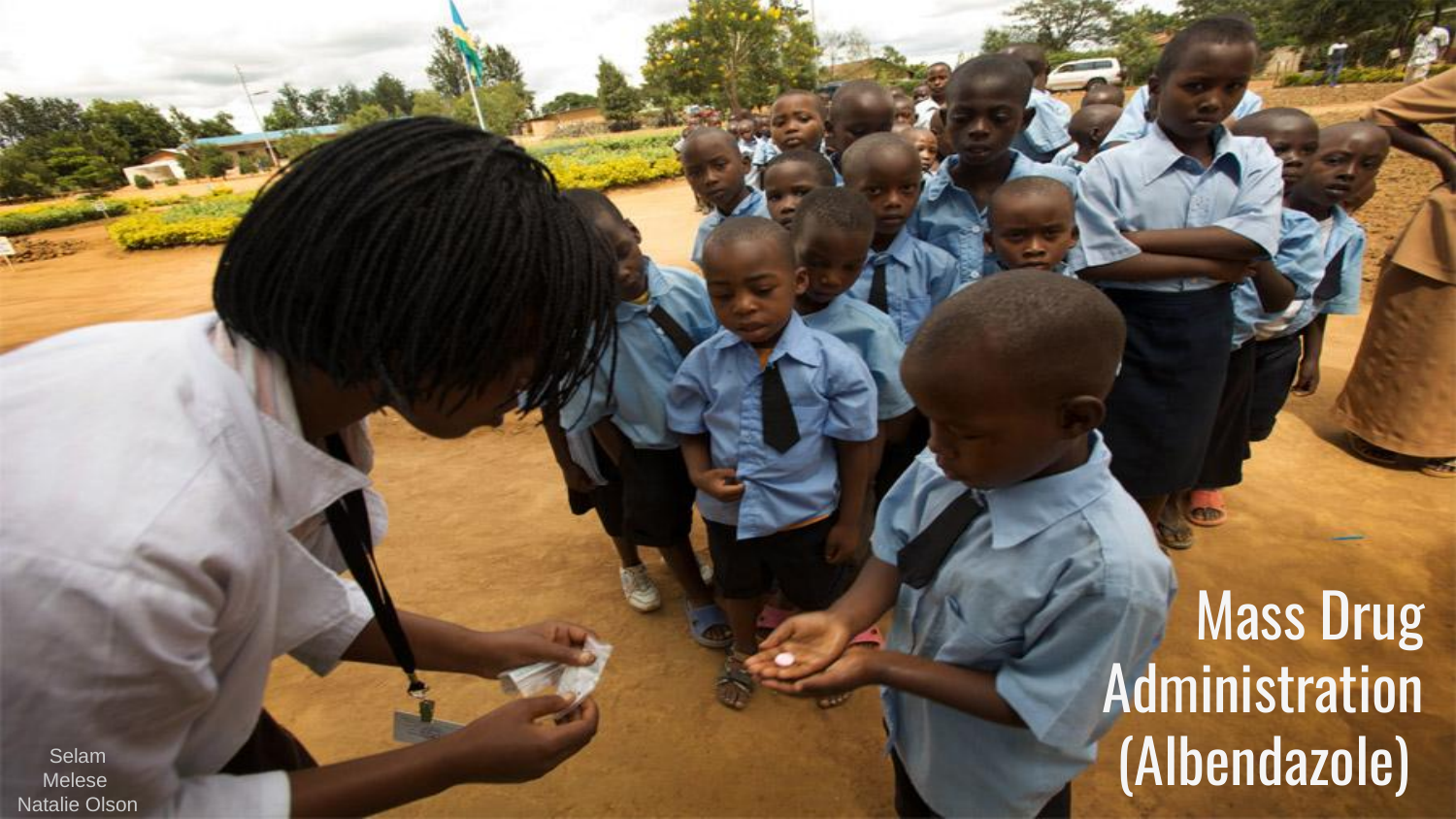

# Mass Drug Administration (Albendazole)
Selam Melese
Natalie Olson